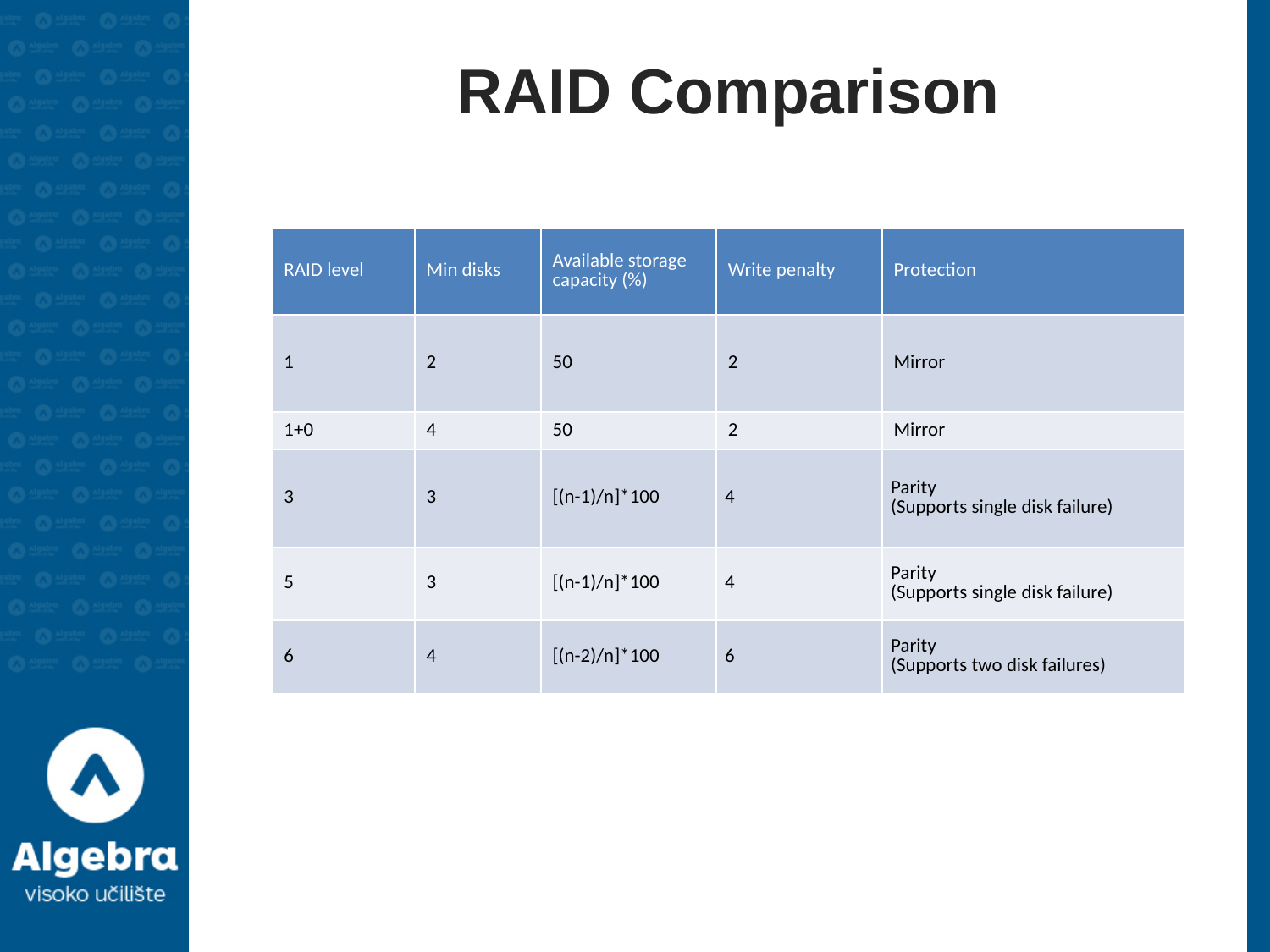

# RAID Comparison
| RAID level | Min disks | Available storage capacity (%) | Write penalty | Protection |
| --- | --- | --- | --- | --- |
| 1 | 2 | 50 | 2 | Mirror |
| 1+0 | 4 | 50 | 2 | Mirror |
| 3 | 3 | [(n-1)/n]\*100 | 4 | Parity (Supports single disk failure) |
| 5 | 3 | [(n-1)/n]\*100 | 4 | Parity (Supports single disk failure) |
| 6 | 4 | [(n-2)/n]\*100 | 6 | Parity (Supports two disk failures) |